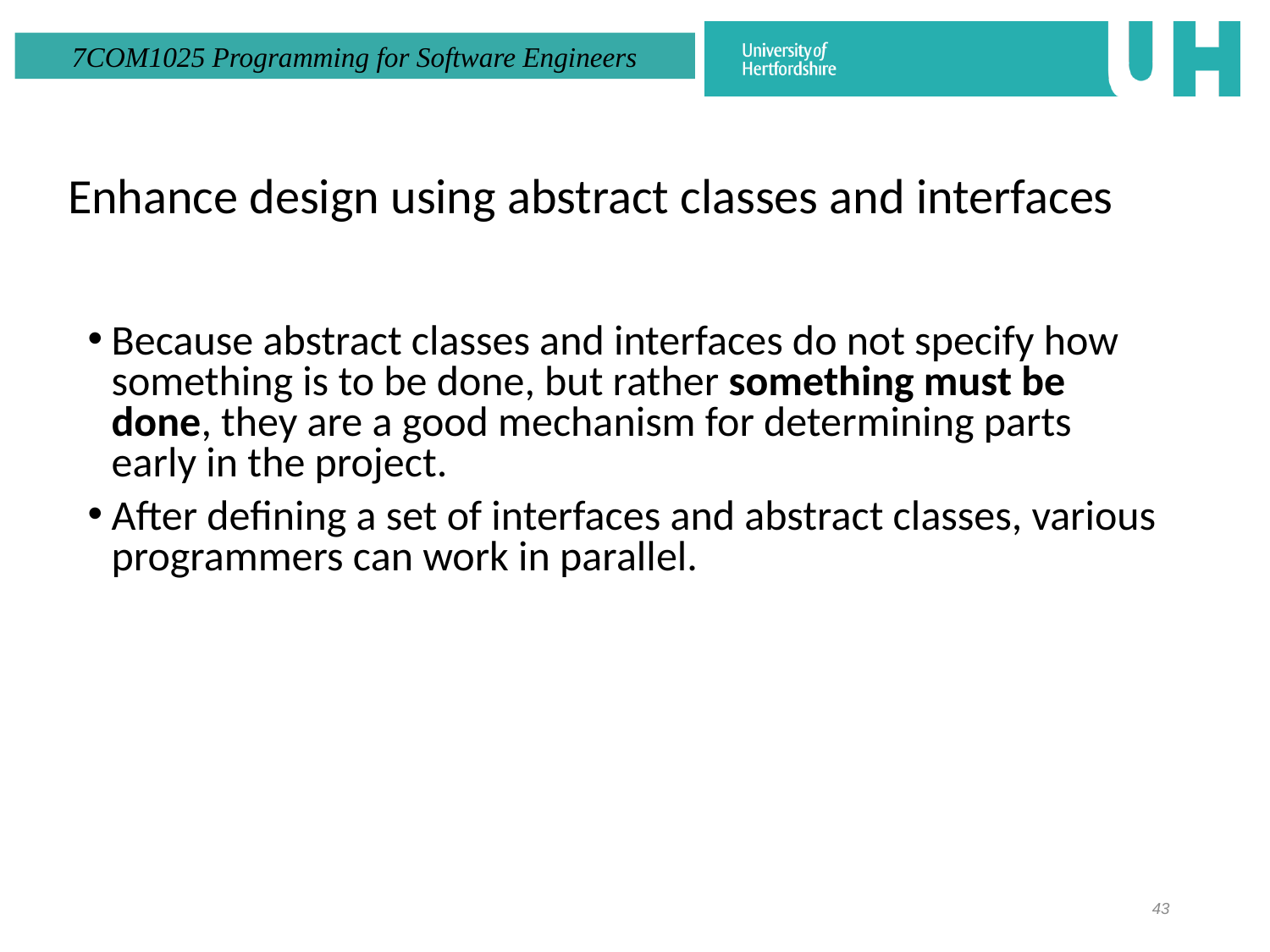

# Enhance design using abstract classes and interfaces
Because abstract classes and interfaces do not specify how something is to be done, but rather something must be done, they are a good mechanism for determining parts early in the project.
After defining a set of interfaces and abstract classes, various programmers can work in parallel.
43